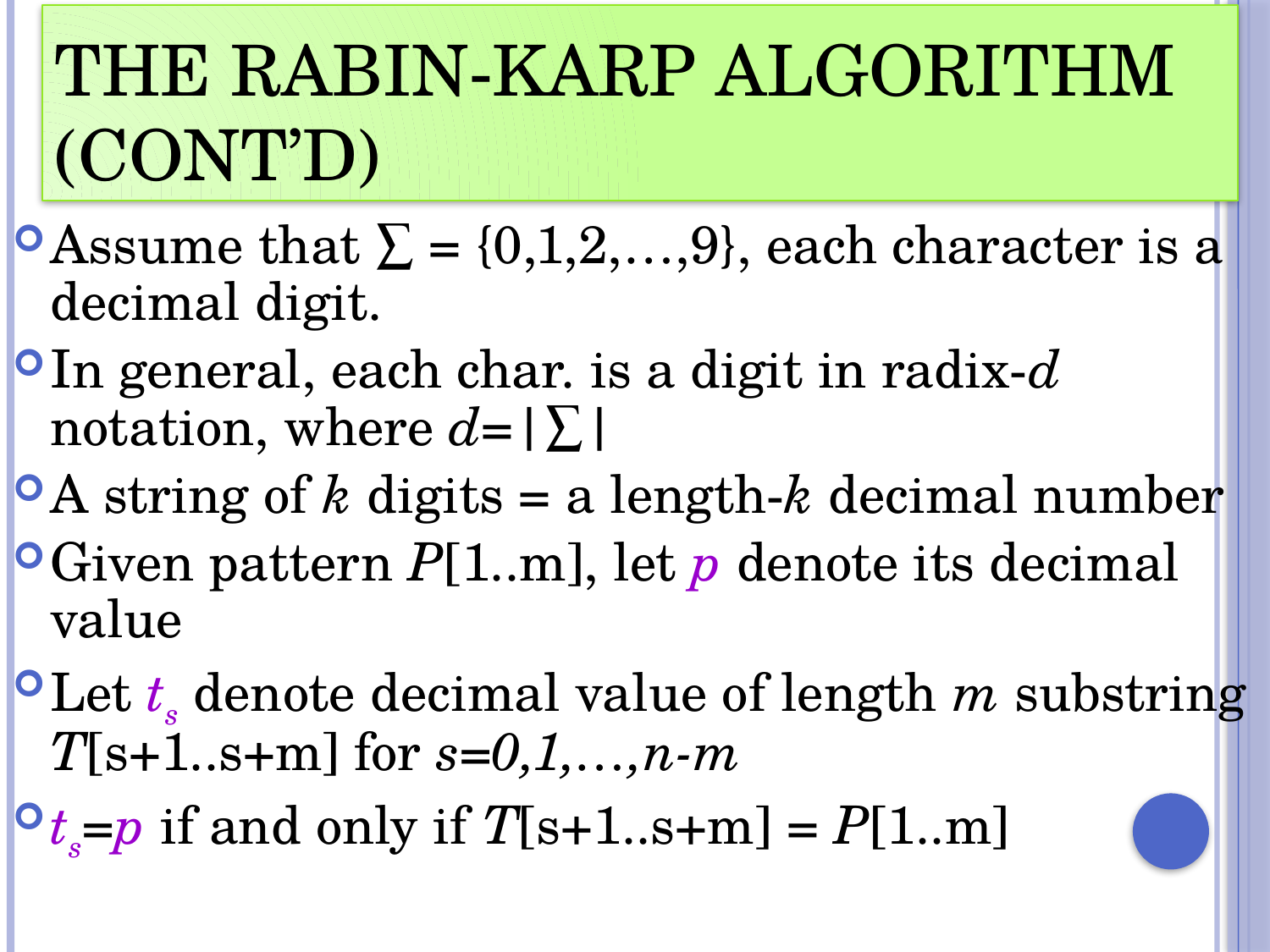

# The Rabin-Karp Algorithm (Cont’d)
Assume that ∑ = {0,1,2,…,9}, each character is a decimal digit.
In general, each char. is a digit in radix-d notation, where d=|∑|
A string of k digits = a length-k decimal number
Given pattern P[1..m], let p denote its decimal value
Let ts denote decimal value of length m substring T[s+1..s+m] for s=0,1,…,n-m
ts=p if and only if T[s+1..s+m] = P[1..m]